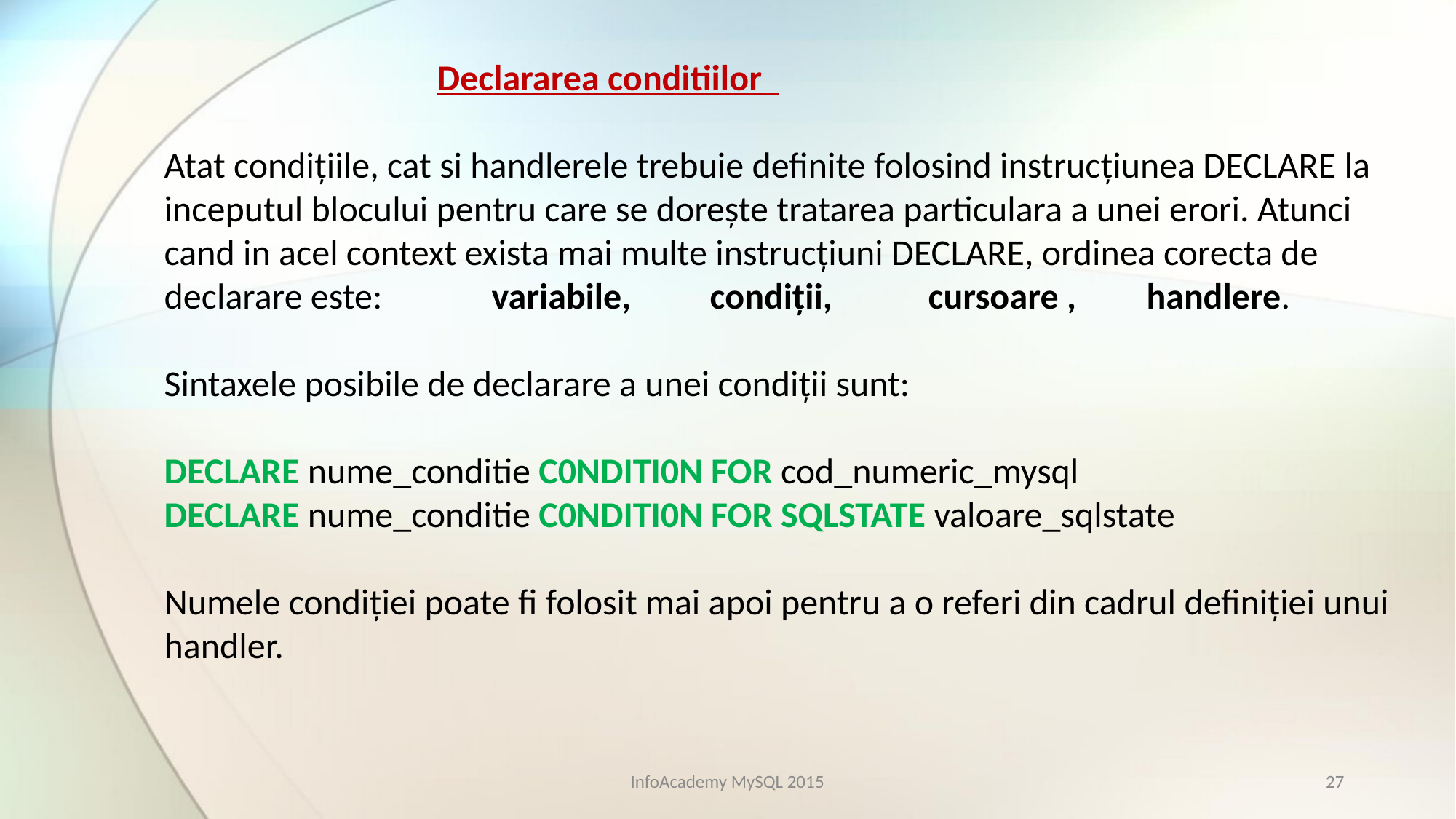

Declararea conditiilor

Atat condiţiile, cat si handlerele trebuie definite folosind instrucţiunea DECLARE la inceputul blocului pentru care se doreşte tratarea particulara a unei erori. Atunci cand in acel context exista mai multe instrucţiuni DECLARE, ordinea corecta de declarare este: 	variabile, 	condiţii, 	cursoare ,	handlere.

Sintaxele posibile de declarare a unei condiţii sunt:

DECLARE nume_conditie C0NDITI0N FOR cod_numeric_mysql
DECLARE nume_conditie C0NDITI0N FOR SQLSTATE valoare_sqlstate

Numele condiţiei poate fi folosit mai apoi pentru a o referi din cadrul definiţiei unui handler.
InfoAcademy MySQL 2015
27